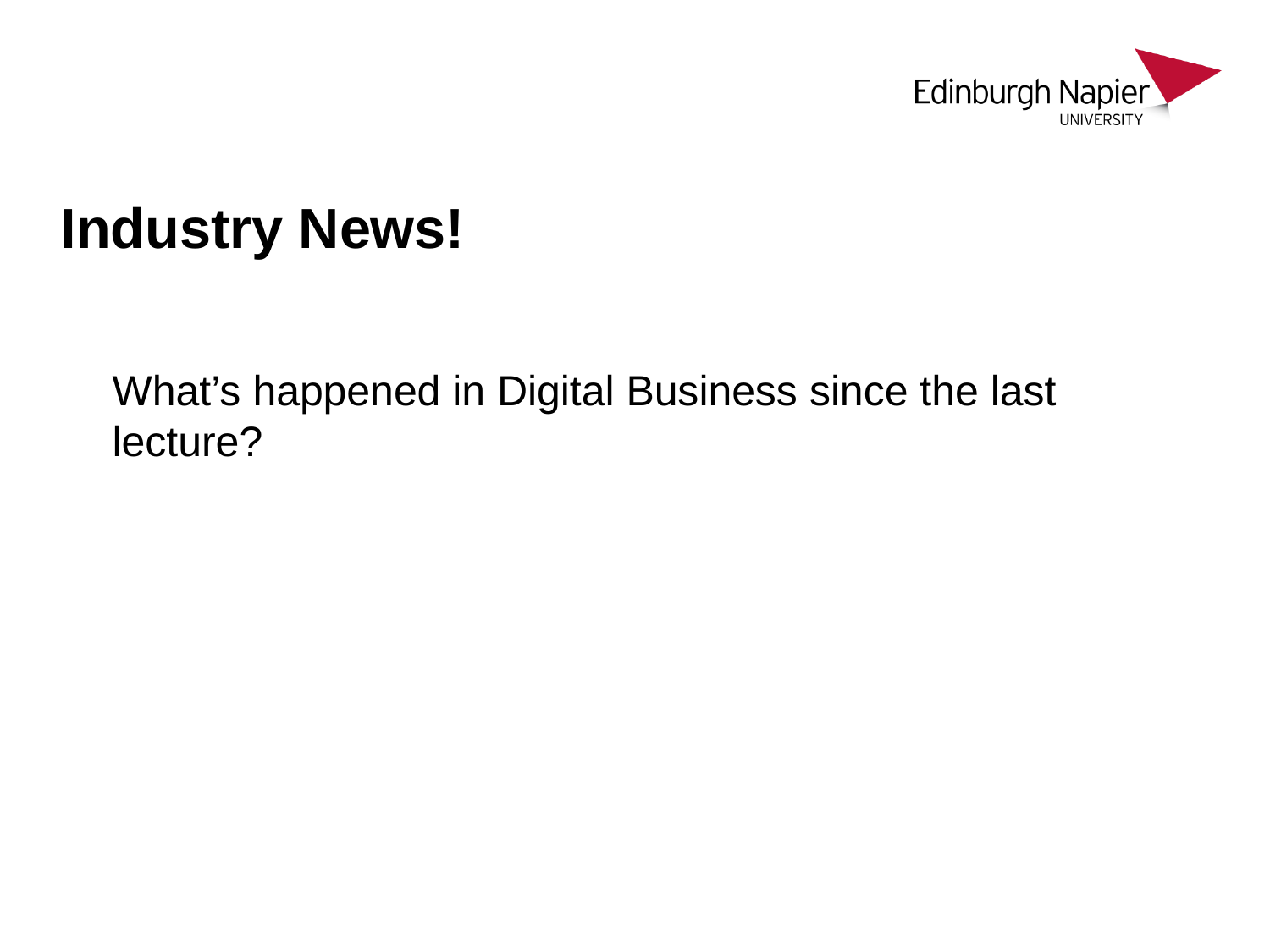

# Industry News!

What’s happened in Digital Business since the last lecture?